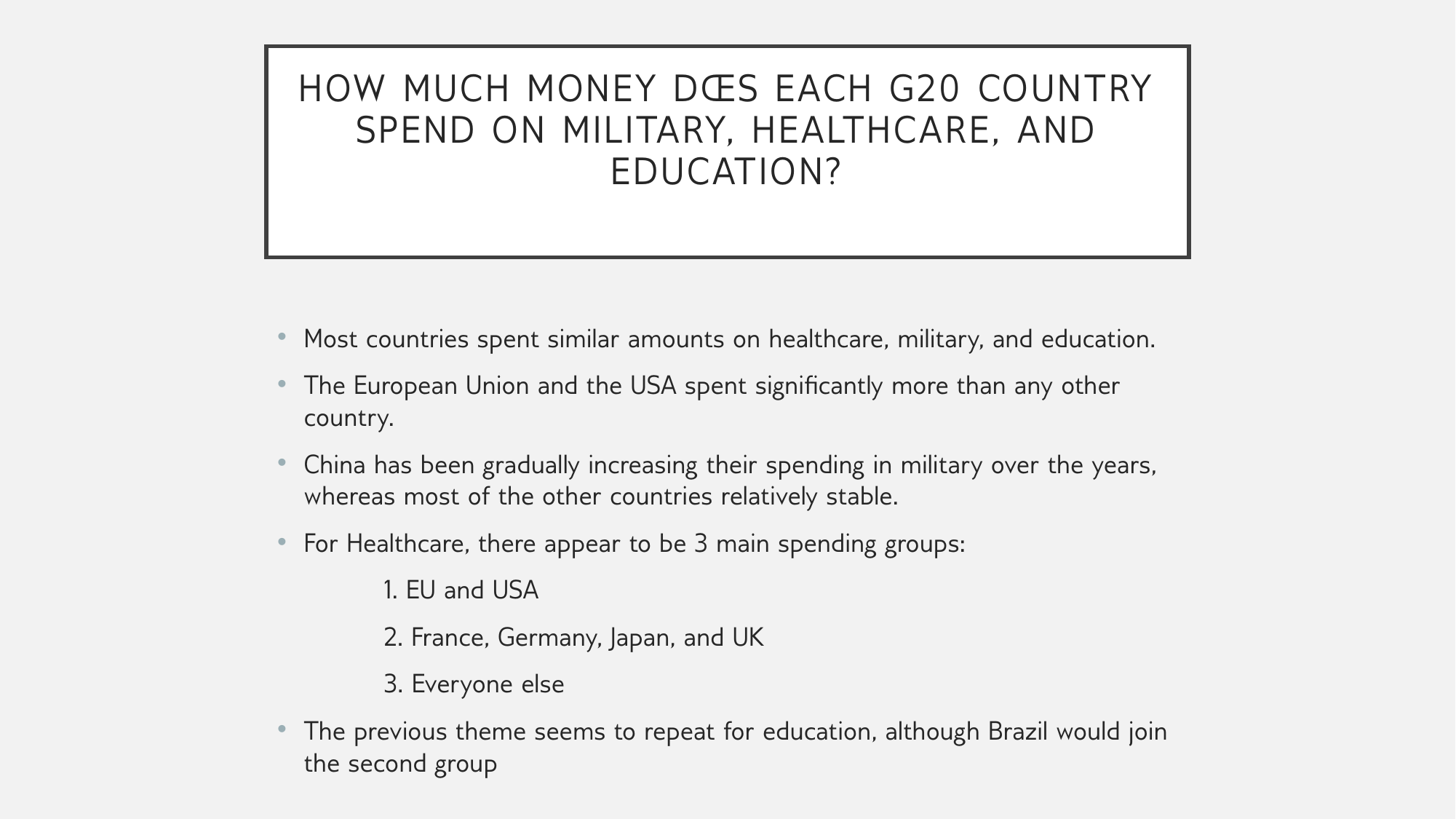

# How much money does each G20 country spend on military, healthcare, and education?
Most countries spent similar amounts on healthcare, military, and education.
The European Union and the USA spent significantly more than any other country.
China has been gradually increasing their spending in military over the years, whereas most of the other countries relatively stable.
For Healthcare, there appear to be 3 main spending groups:
	1. EU and USA
	2. France, Germany, Japan, and UK
	3. Everyone else
The previous theme seems to repeat for education, although Brazil would join the second group